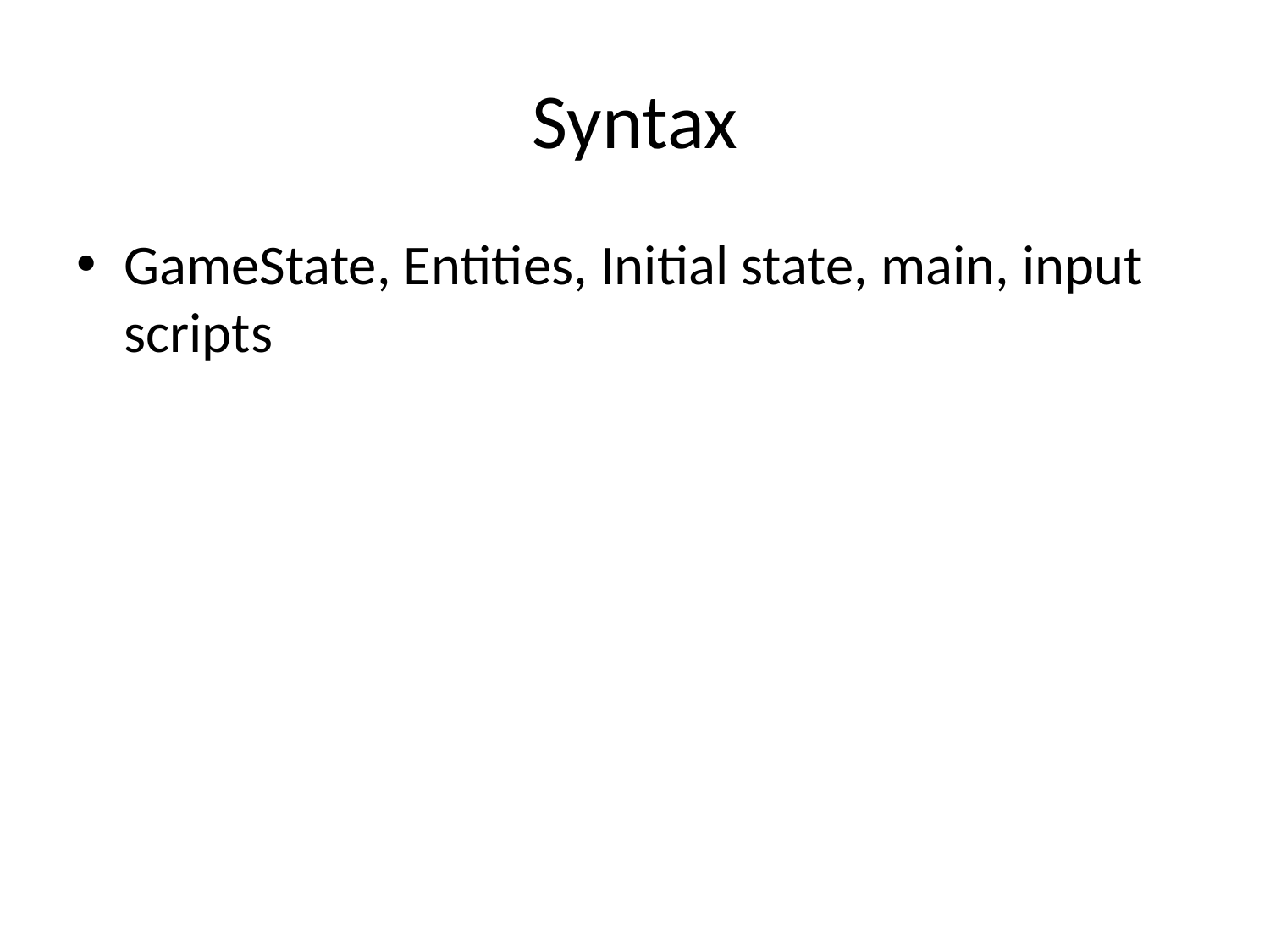

# Syntax
GameState, Entities, Initial state, main, input scripts